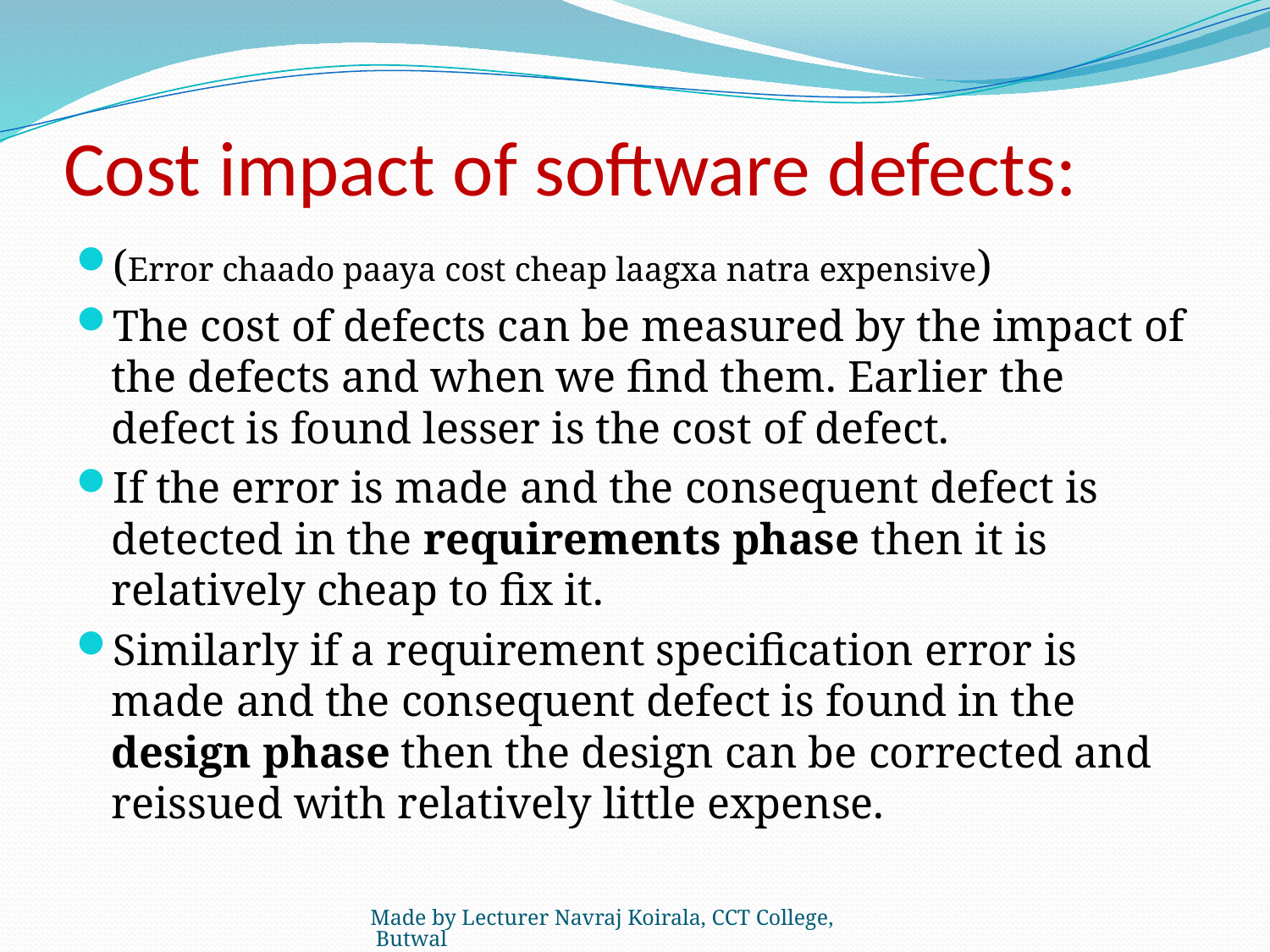

# Cost impact of software defects:
(Error chaado paaya cost cheap laagxa natra expensive)
The cost of defects can be measured by the impact of the defects and when we find them. Earlier the defect is found lesser is the cost of defect.
If the error is made and the consequent defect is detected in the requirements phase then it is relatively cheap to fix it.
Similarly if a requirement specification error is made and the consequent defect is found in the design phase then the design can be corrected and reissued with relatively little expense.
Made by Lecturer Navraj Koirala, CCT College, Butwal